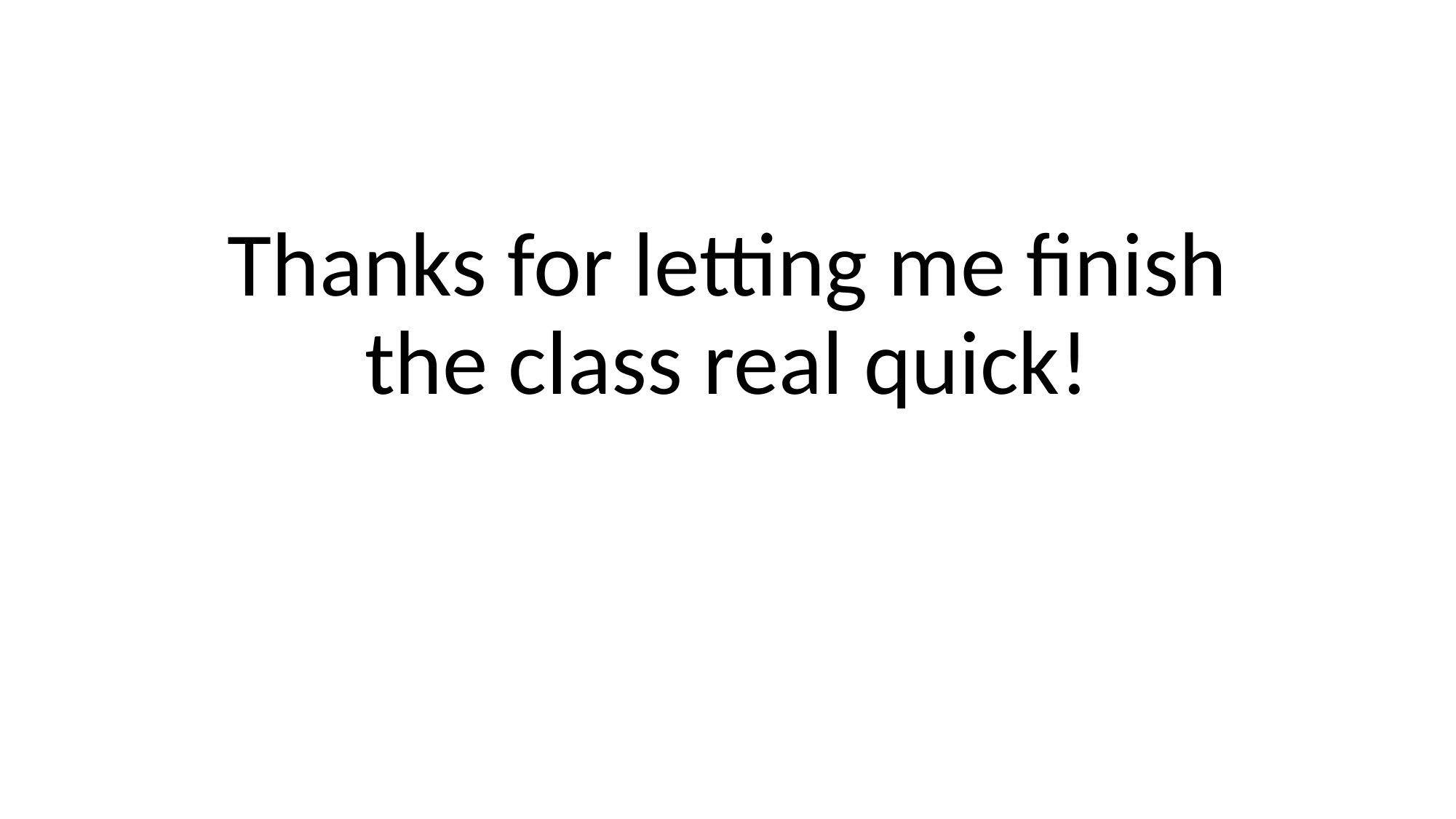

# Thanks for letting me finish the class real quick!